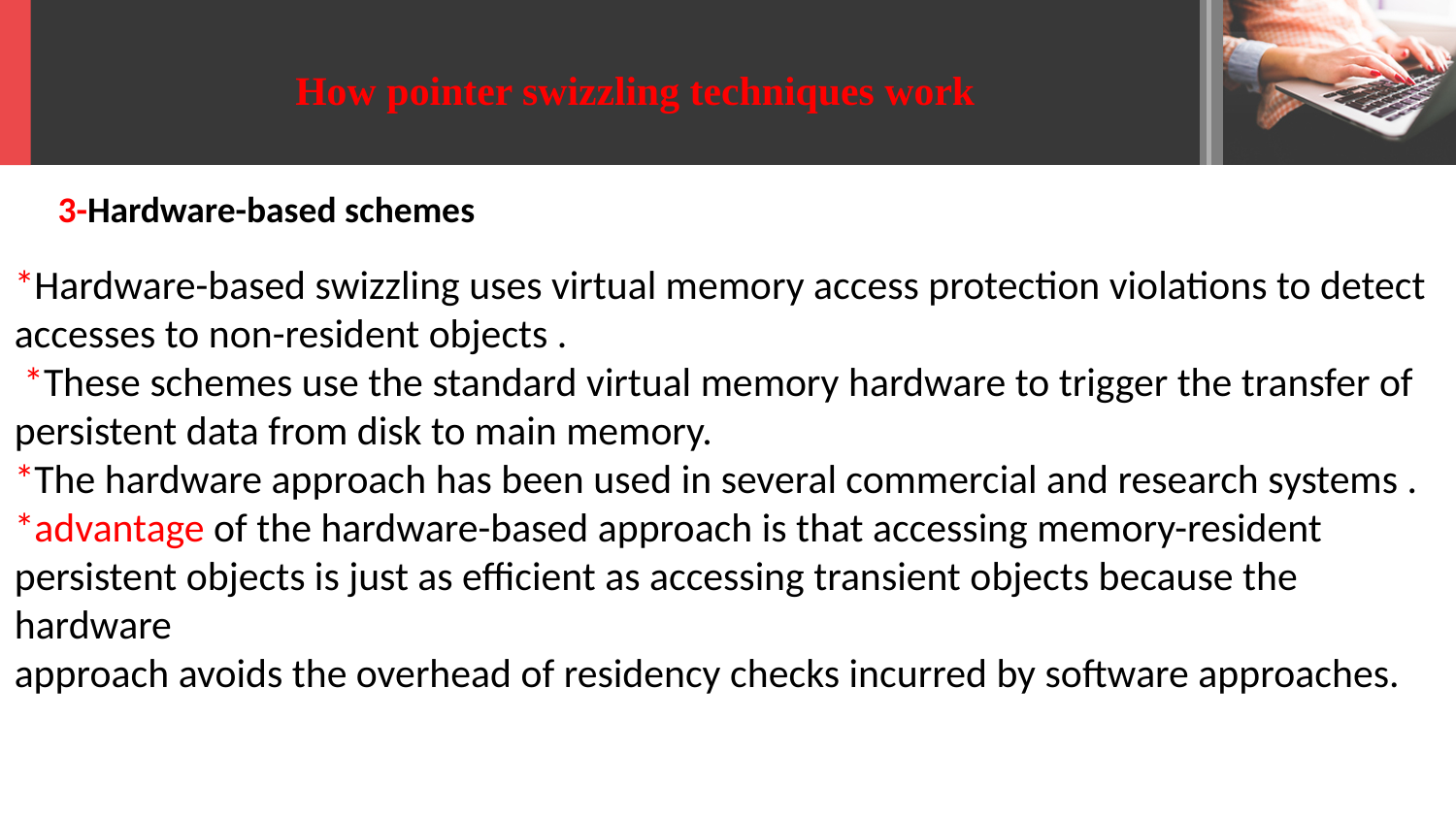

How pointer swizzling techniques work
3-Hardware-based schemes
*Hardware-based swizzling uses virtual memory access protection violations to detect
accesses to non-resident objects .
 *These schemes use the standard virtual memory hardware to trigger the transfer of persistent data from disk to main memory.
*The hardware approach has been used in several commercial and research systems .
*advantage of the hardware-based approach is that accessing memory-resident persistent objects is just as efficient as accessing transient objects because the hardware
approach avoids the overhead of residency checks incurred by software approaches.